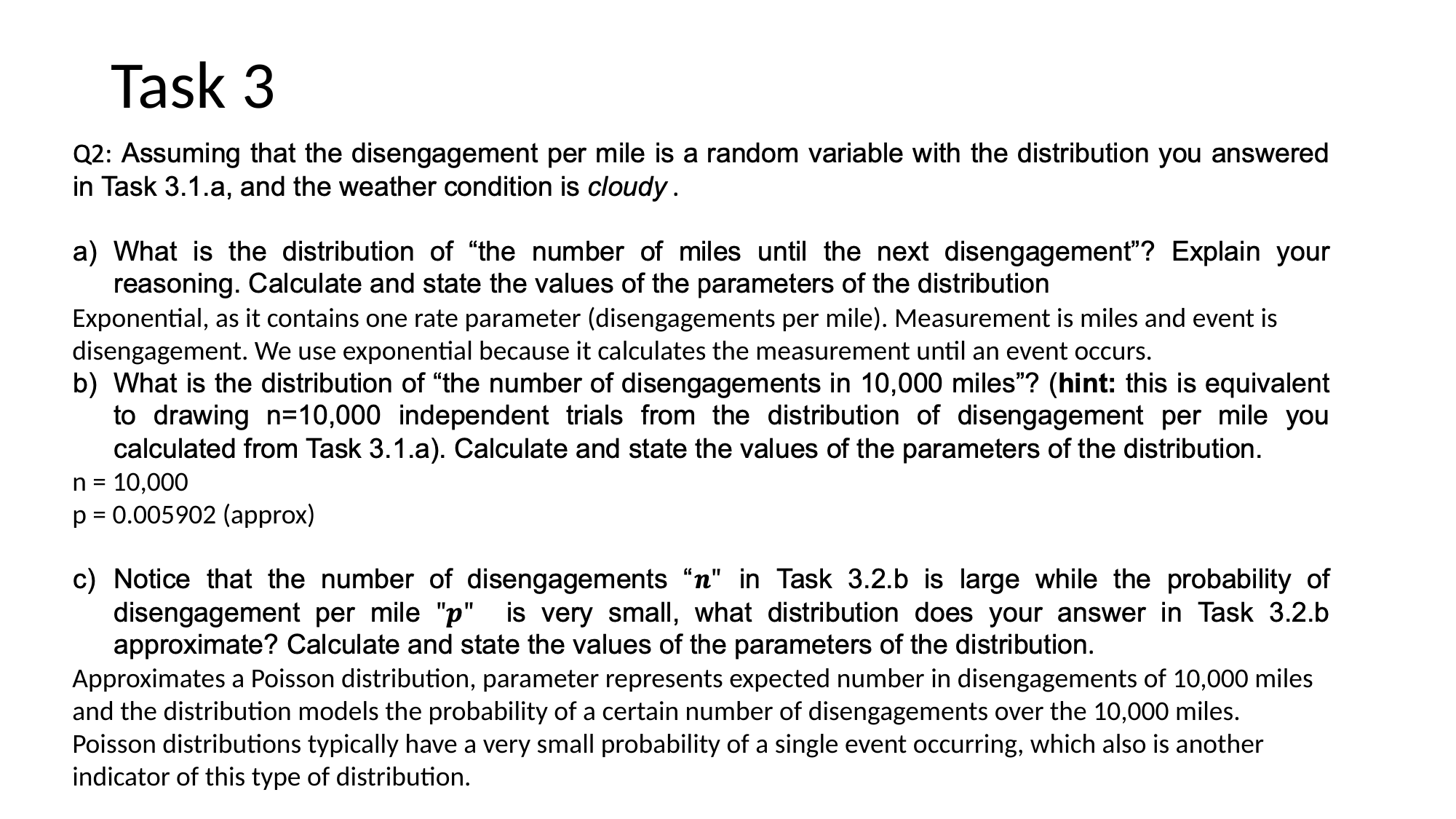

# Task 3

Exponential, as it contains one rate parameter (disengagements per mile). Measurement is miles and event is disengagement. We use exponential because it calculates the measurement until an event occurs.

n = 10,000
p = 0.005902 (approx)

Approximates a Poisson distribution, parameter represents expected number in disengagements of 10,000 miles and the distribution models the probability of a certain number of disengagements over the 10,000 miles. Poisson distributions typically have a very small probability of a single event occurring, which also is another indicator of this type of distribution.